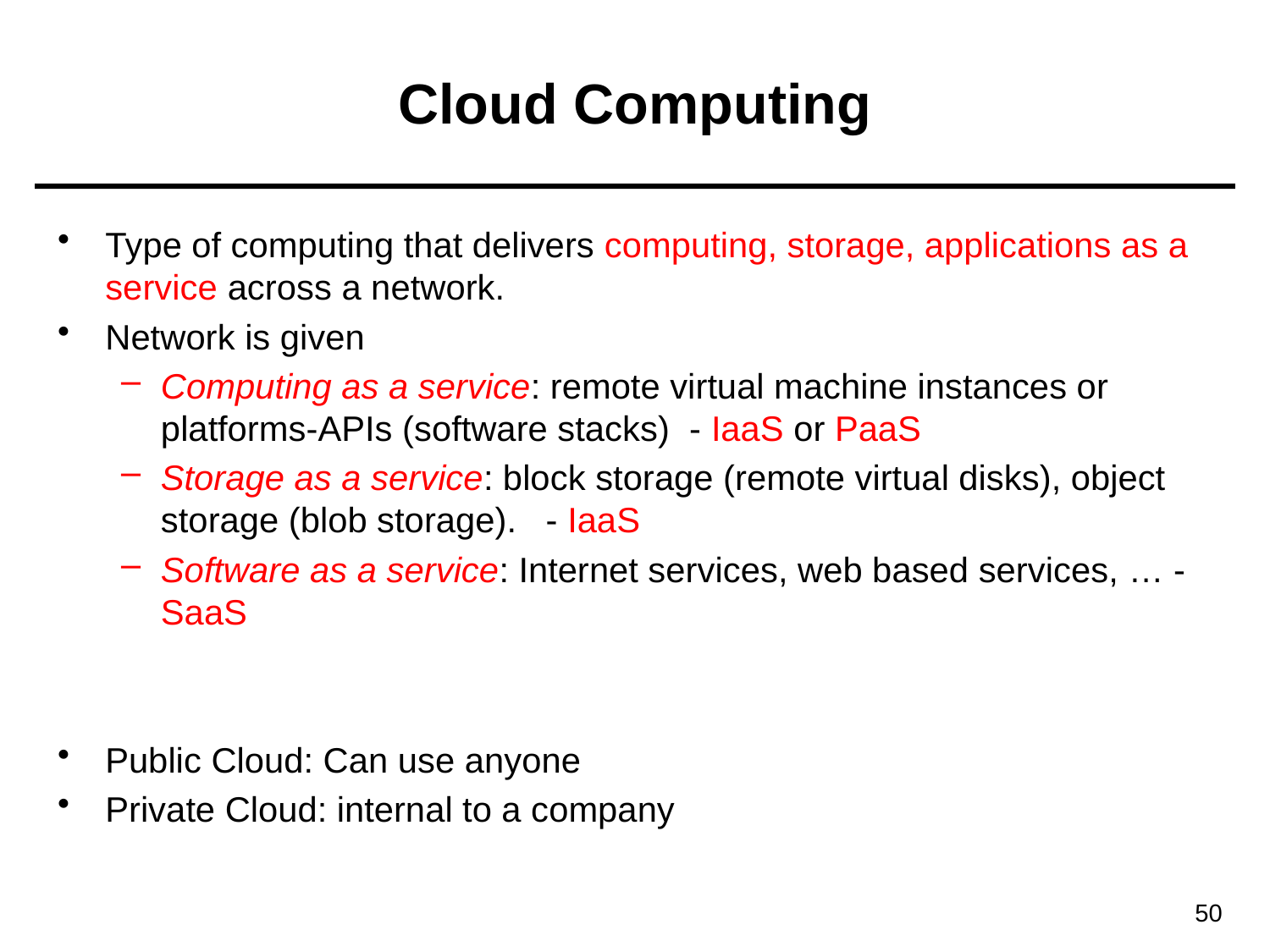

# Cloud Computing
Type of computing that delivers computing, storage, applications as a service across a network.
Network is given
Computing as a service: remote virtual machine instances or platforms-APIs (software stacks)  - IaaS or PaaS
Storage as a service: block storage (remote virtual disks), object storage (blob storage).   - IaaS
Software as a service: Internet services, web based services, … - SaaS

Public Cloud: Can use anyone
Private Cloud: internal to a company
50